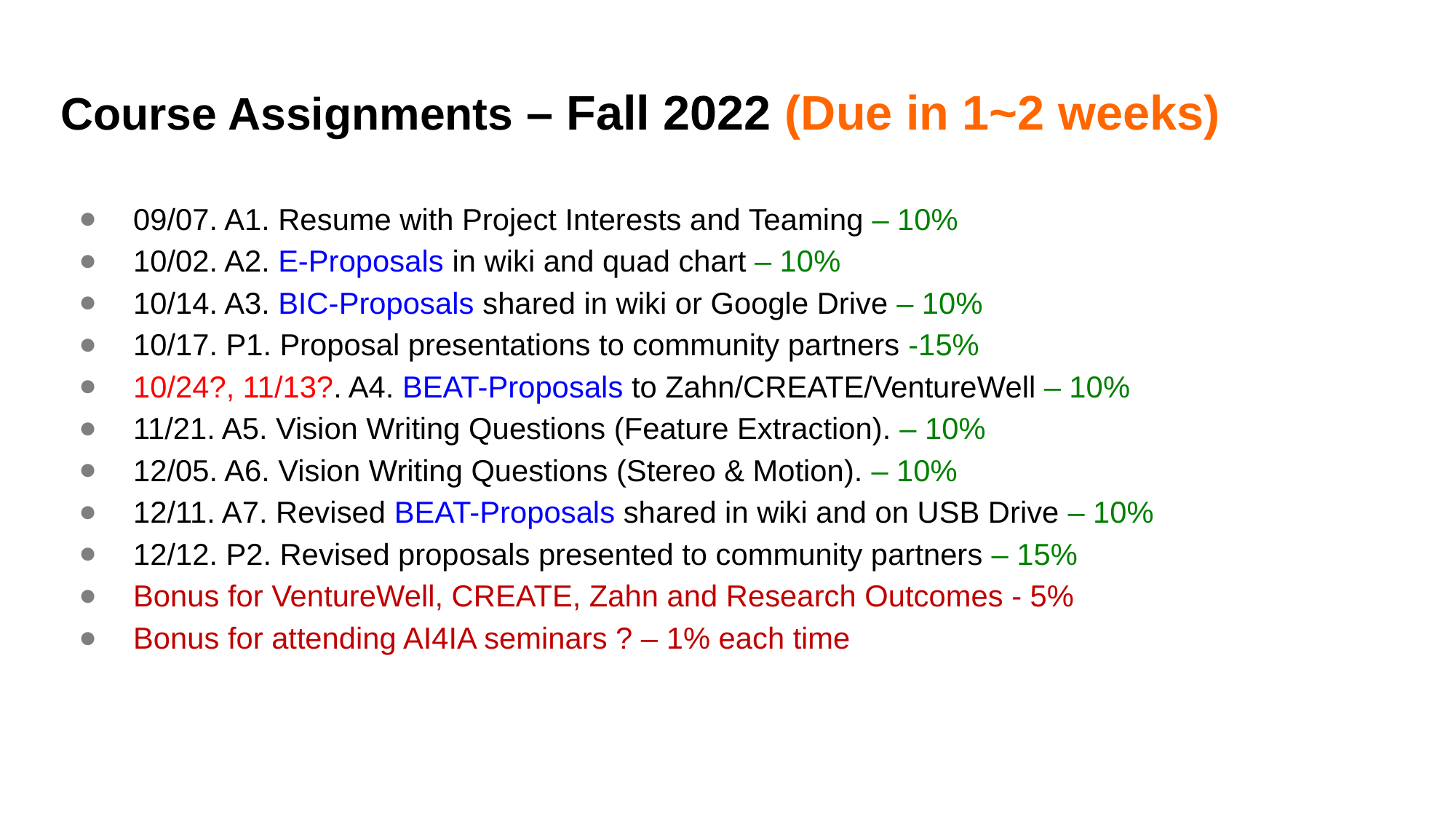

# Course Assignments – Fall 2022 (Due in 1~2 weeks)
09/07. A1. Resume with Project Interests and Teaming – 10%
10/02. A2. E-Proposals in wiki and quad chart – 10%
10/14. A3. BIC-Proposals shared in wiki or Google Drive – 10%
10/17. P1. Proposal presentations to community partners -15%
10/24?, 11/13?. A4. BEAT-Proposals to Zahn/CREATE/VentureWell – 10%
11/21. A5. Vision Writing Questions (Feature Extraction). – 10%
12/05. A6. Vision Writing Questions (Stereo & Motion). – 10%
12/11. A7. Revised BEAT-Proposals shared in wiki and on USB Drive – 10%
12/12. P2. Revised proposals presented to community partners – 15%
Bonus for VentureWell, CREATE, Zahn and Research Outcomes - 5%
Bonus for attending AI4IA seminars ? – 1% each time